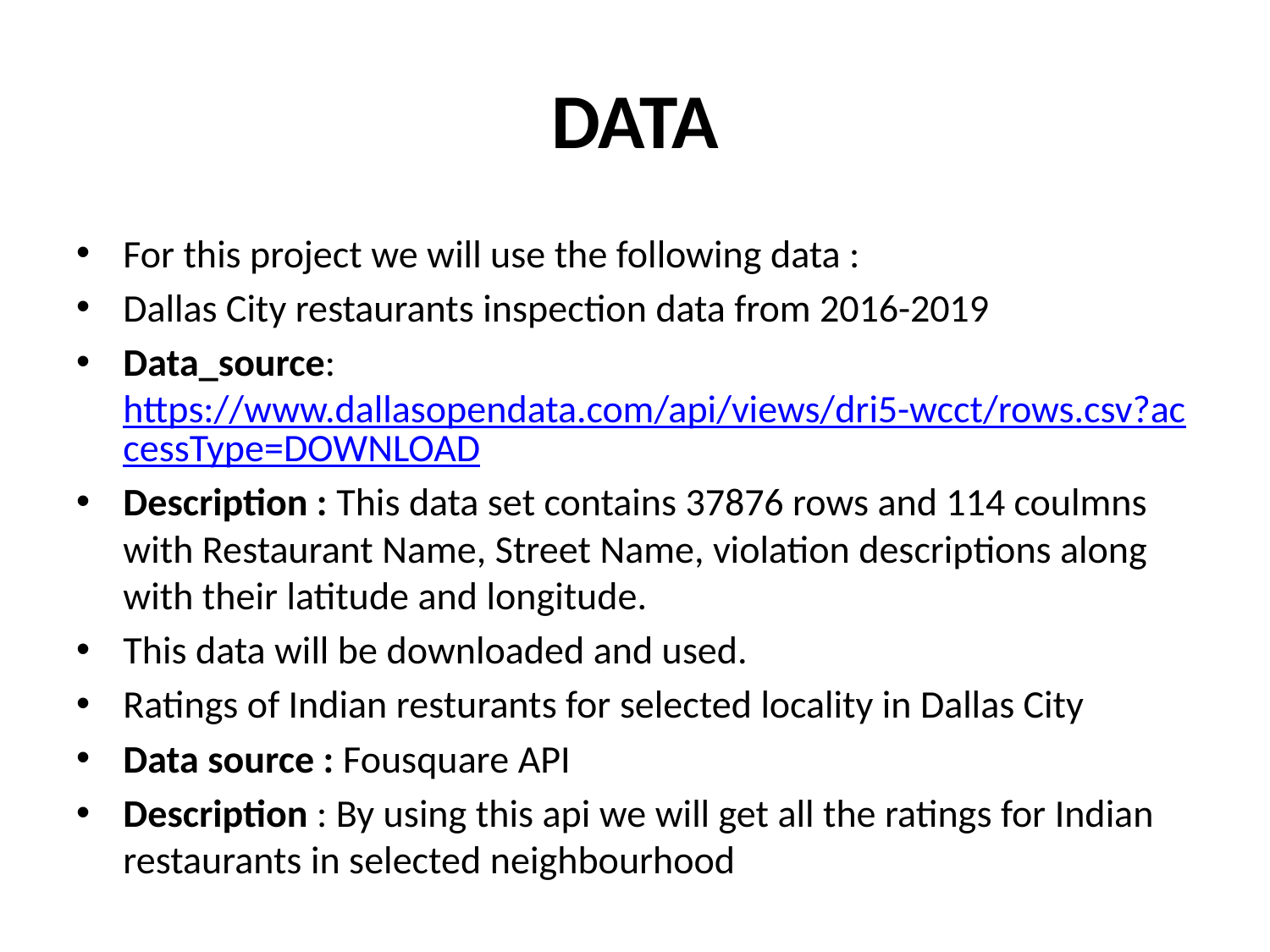

# DATA
For this project we will use the following data :
Dallas City restaurants inspection data from 2016-2019
Data_source: https://www.dallasopendata.com/api/views/dri5-wcct/rows.csv?accessType=DOWNLOAD
Description : This data set contains 37876 rows and 114 coulmns with Restaurant Name, Street Name, violation descriptions along with their latitude and longitude.
This data will be downloaded and used.
Ratings of Indian resturants for selected locality in Dallas City
Data source : Fousquare API
Description : By using this api we will get all the ratings for Indian restaurants in selected neighbourhood